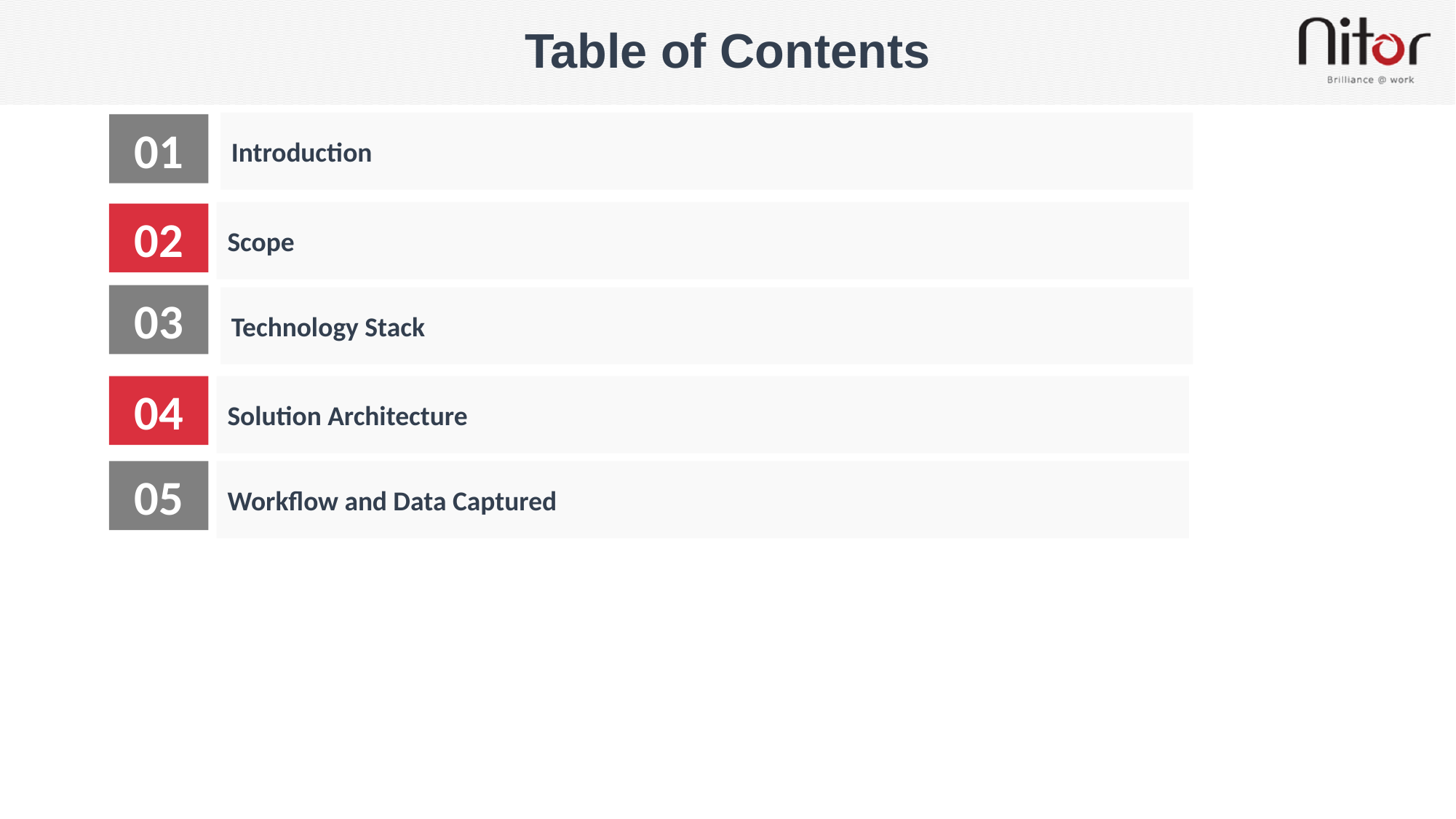

# Table of Contents
Introduction
01

Scope

02
03

Technology Stack

04
Solution Architecture
Workflow and Data Captured
05